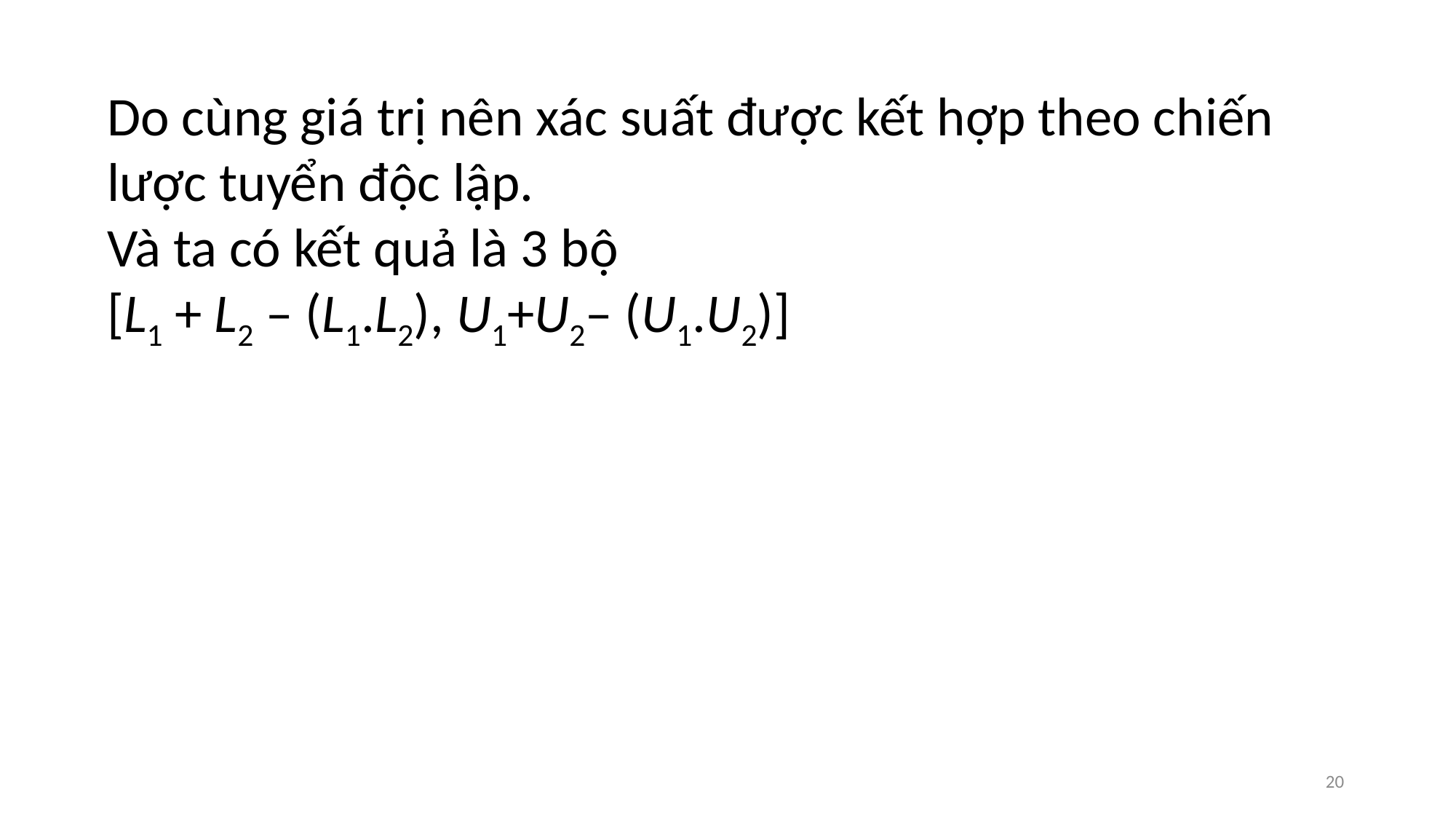

Do cùng giá trị nên xác suất được kết hợp theo chiến lược tuyển độc lập.
Và ta có kết quả là 3 bộ
[L1 + L2 – (L1.L2), U1+U2– (U1.U2)]
20